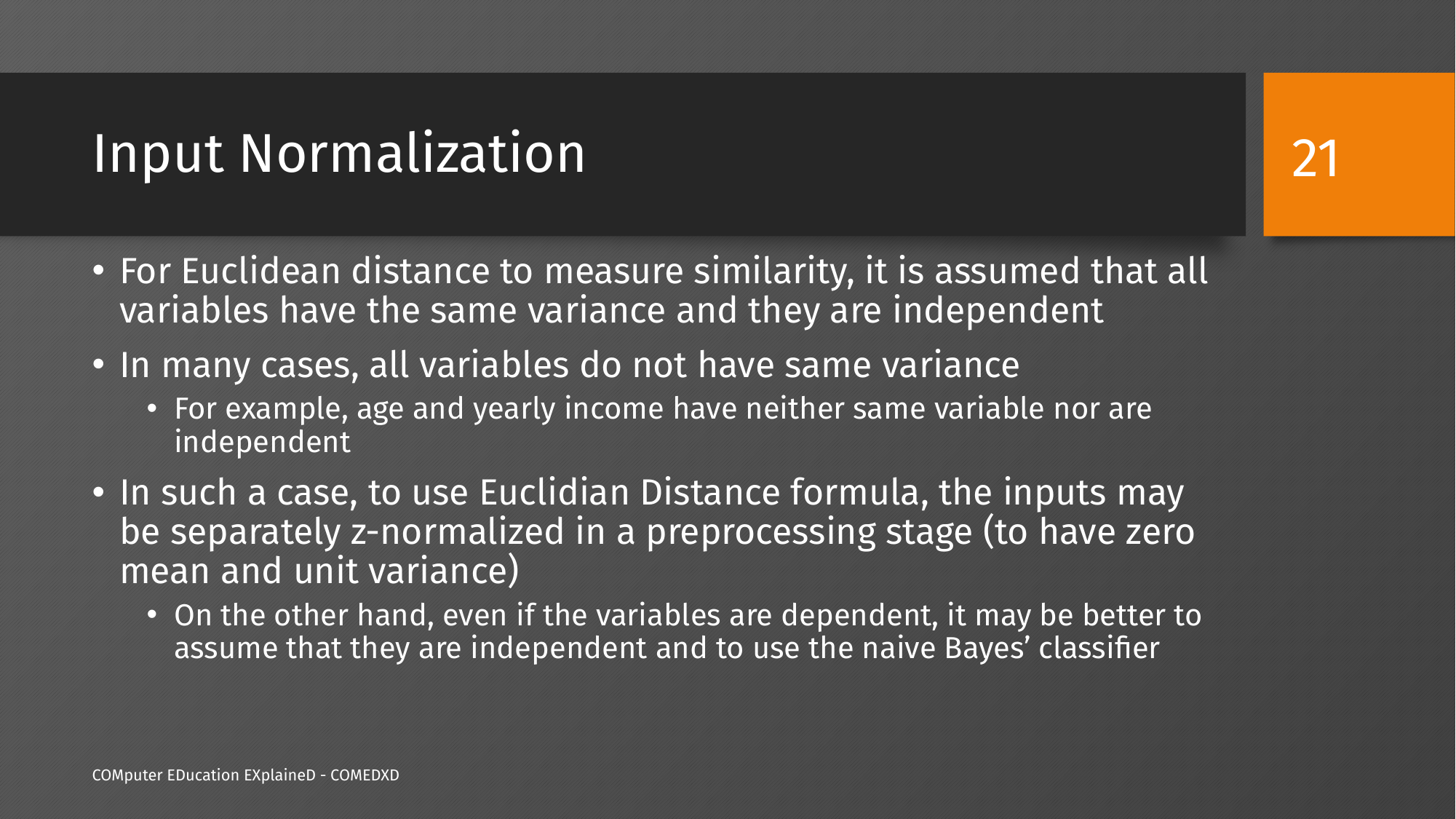

21
# Input Normalization
For Euclidean distance to measure similarity, it is assumed that all variables have the same variance and they are independent
In many cases, all variables do not have same variance
For example, age and yearly income have neither same variable nor are independent
In such a case, to use Euclidian Distance formula, the inputs may be separately z-normalized in a preprocessing stage (to have zero mean and unit variance)
On the other hand, even if the variables are dependent, it may be better to assume that they are independent and to use the naive Bayes’ classifier
COMputer EDucation EXplaineD - COMEDXD